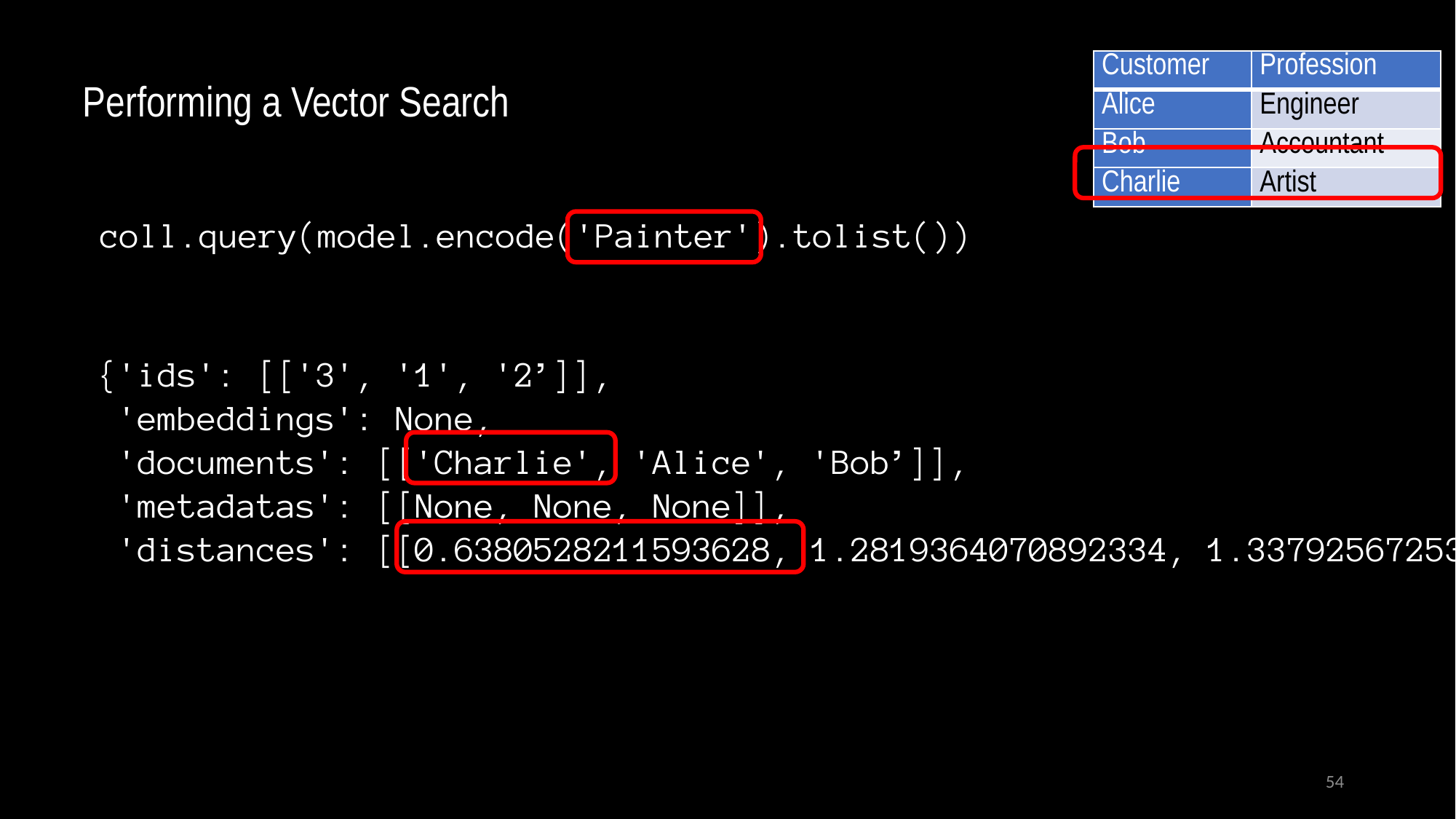

| Customer | Profession |
| --- | --- |
| Alice | Engineer |
| Bob | Accountant |
| Charlie | Artist |
Performing a Vector Search

coll.query(model.encode('Painter').tolist())

{'ids': [['3', '1', '2’]],
 'embeddings': None,
 'documents': [['Charlie', 'Alice', 'Bob’]],
 'metadatas': [[None, None, None]],
 'distances': [[0.6380528211593628, 1.2819364070892334, 1.337925672531128]]}

54